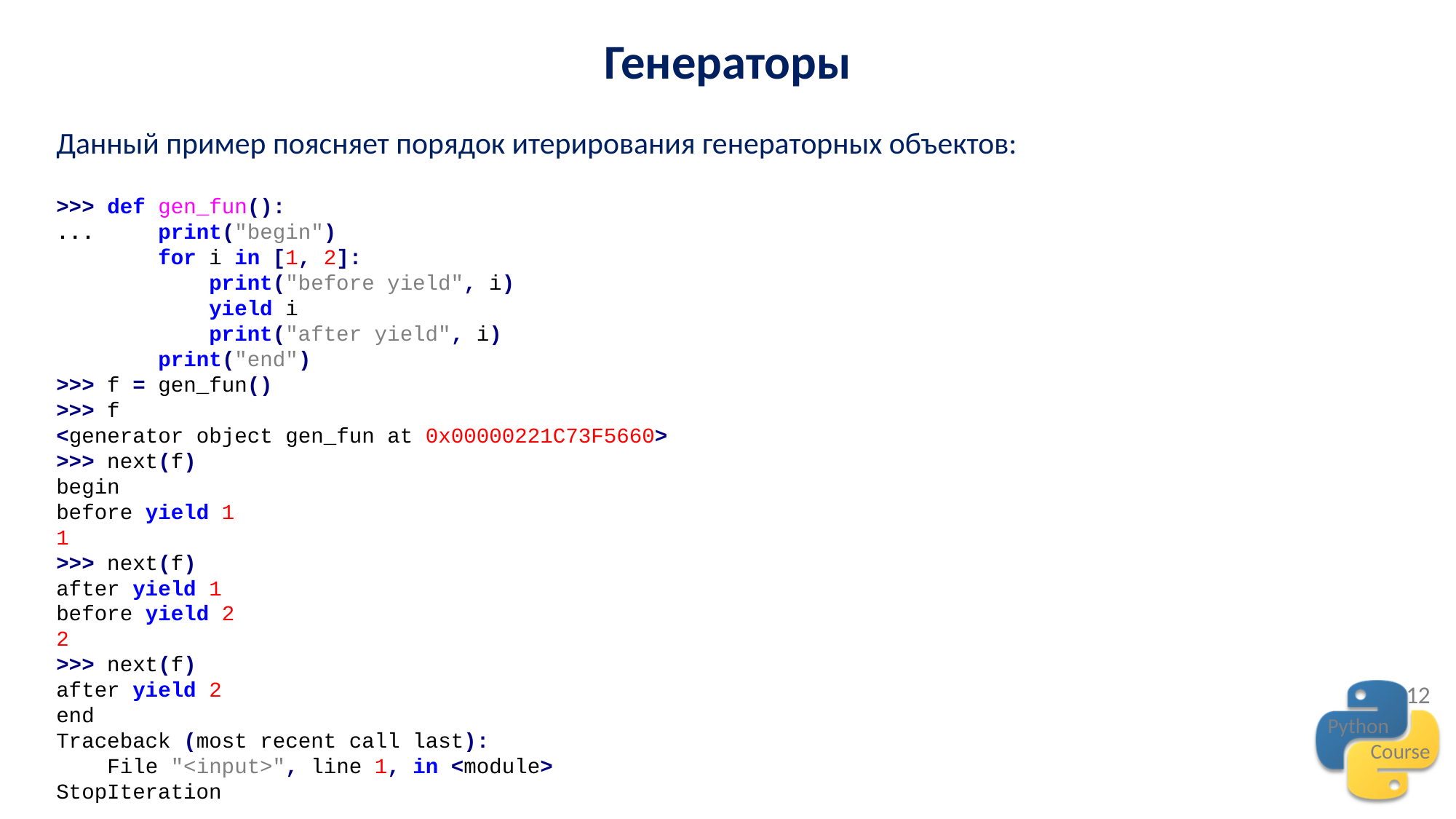

Генераторы
Данный пример поясняет порядок итерирования генераторных объектов:

>>> def gen_fun():
...     print("begin")
        for i in [1, 2]:
            print("before yield", i)
            yield i
            print("after yield", i)
        print("end")
>>> f = gen_fun()
>>> f
<generator object gen_fun at 0x00000221C73F5660>
>>> next(f)
begin
before yield 1
1
>>> next(f)
after yield 1
before yield 2
2
>>> next(f)
after yield 2
end
Traceback (most recent call last):
    File "<input>", line 1, in <module>
StopIteration